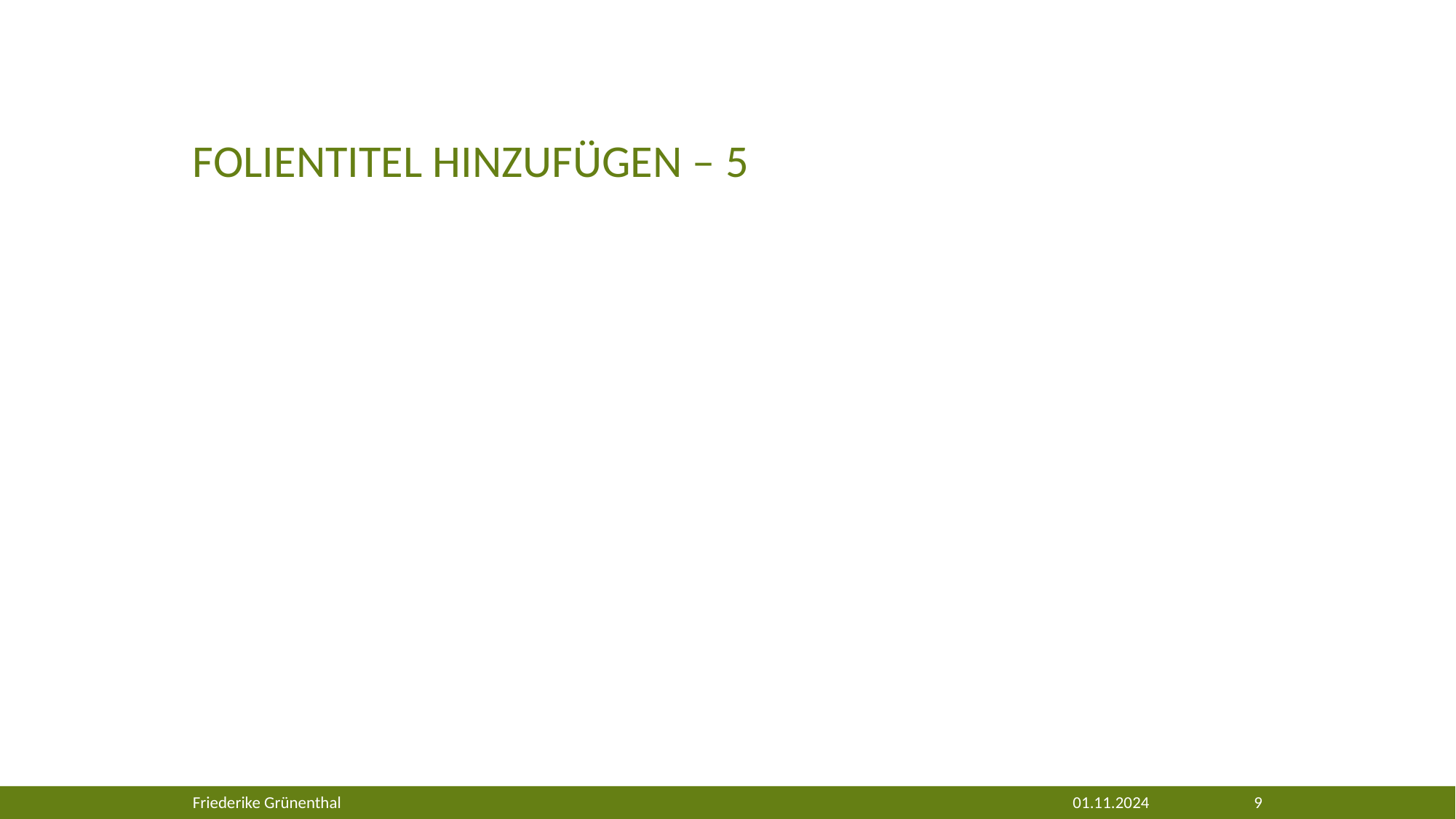

# Folientitel hinzufügen – 5
Friederike Grünenthal
01.11.2024
9